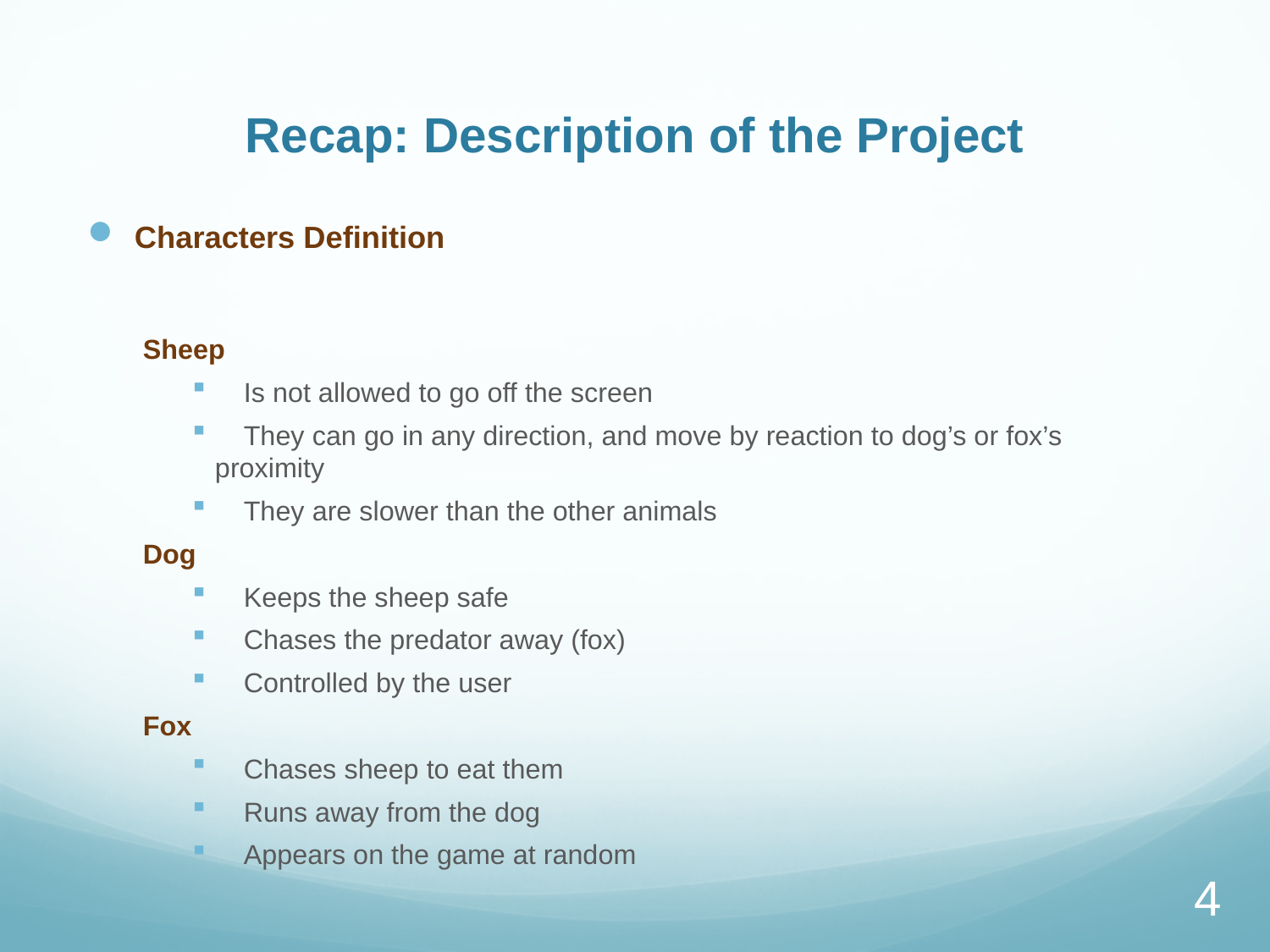

# Recap: Description of the Project
Characters Definition

Sheep
     Is not allowed to go off the screen
     They can go in any direction, and move by reaction to dog’s or fox’s    	    proximity
     They are slower than the other animals
Dog
     Keeps the sheep safe
     Chases the predator away (fox)
     Controlled by the user
Fox
     Chases sheep to eat them
     Runs away from the dog
     Appears on the game at random

4